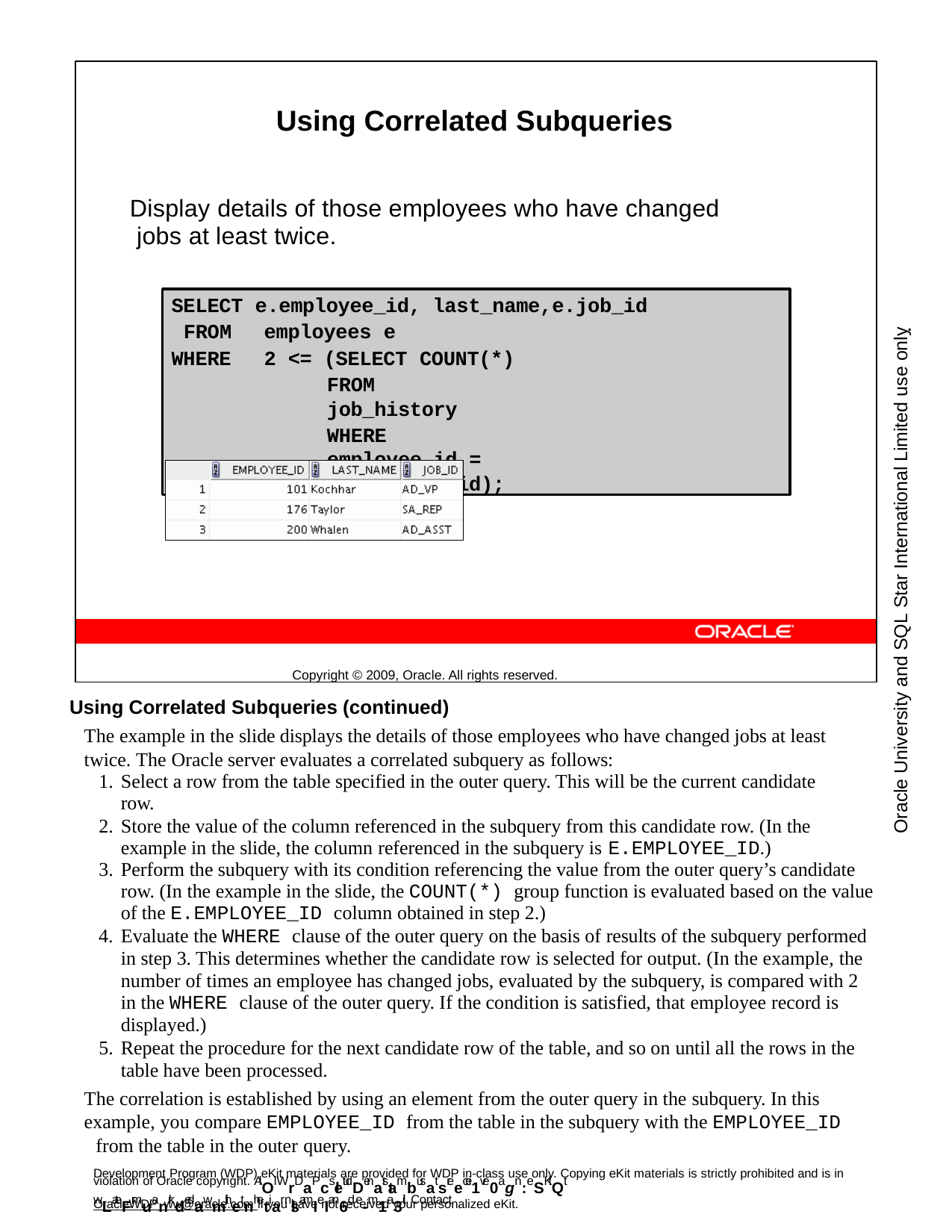

Using Correlated Subqueries

Display details of those employees who have changed  jobs at least twice.

Copyright © 2009, Oracle. All rights reserved.
SELECT e.employee_id, last_name,e.job_id  FROM	employees e
WHERE	2 <= (SELECT COUNT(*)
FROM	job_history
WHERE	employee_id = e.employee_id);
Oracle University and SQL Star International Limited use onlyฺ

Using Correlated Subqueries (continued)
The example in the slide displays the details of those employees who have changed jobs at least  twice. The Oracle server evaluates a correlated subquery as follows:
Select a row from the table specified in the outer query. This will be the current candidate row.
Store the value of the column referenced in the subquery from this candidate row. (In the  example in the slide, the column referenced in the subquery is E.EMPLOYEE_ID.)
Perform the subquery with its condition referencing the value from the outer query’s candidate  row. (In the example in the slide, the COUNT(*) group function is evaluated based on the value  of the E.EMPLOYEE_ID column obtained in step 2.)
Evaluate the WHERE clause of the outer query on the basis of results of the subquery performed
in step 3. This determines whether the candidate row is selected for output. (In the example, the  number of times an employee has changed jobs, evaluated by the subquery, is compared with 2  in the WHERE clause of the outer query. If the condition is satisfied, that employee record is  displayed.)
Repeat the procedure for the next candidate row of the table, and so on until all the rows in the  table have been processed.
The correlation is established by using an element from the outer query in the subquery. In this  example, you compare EMPLOYEE_ID from the table in the subquery with the EMPLOYEE_ID  from the table in the outer query.
Development Program (WDP) eKit materials are provided for WDP in-class use only. Copying eKit materials is strictly prohibited and is in
violation of Oracle copyright. AlOl WrDaPcsletudDenatstambusat sreecei1ve0agn:eSKiQt wLateFrmuanrkdedawmithetnhetiar nlsamIeI an6d e-m1a3il. Contact
OracleWDP_ww@oracle.com if you have not received your personalized eKit.